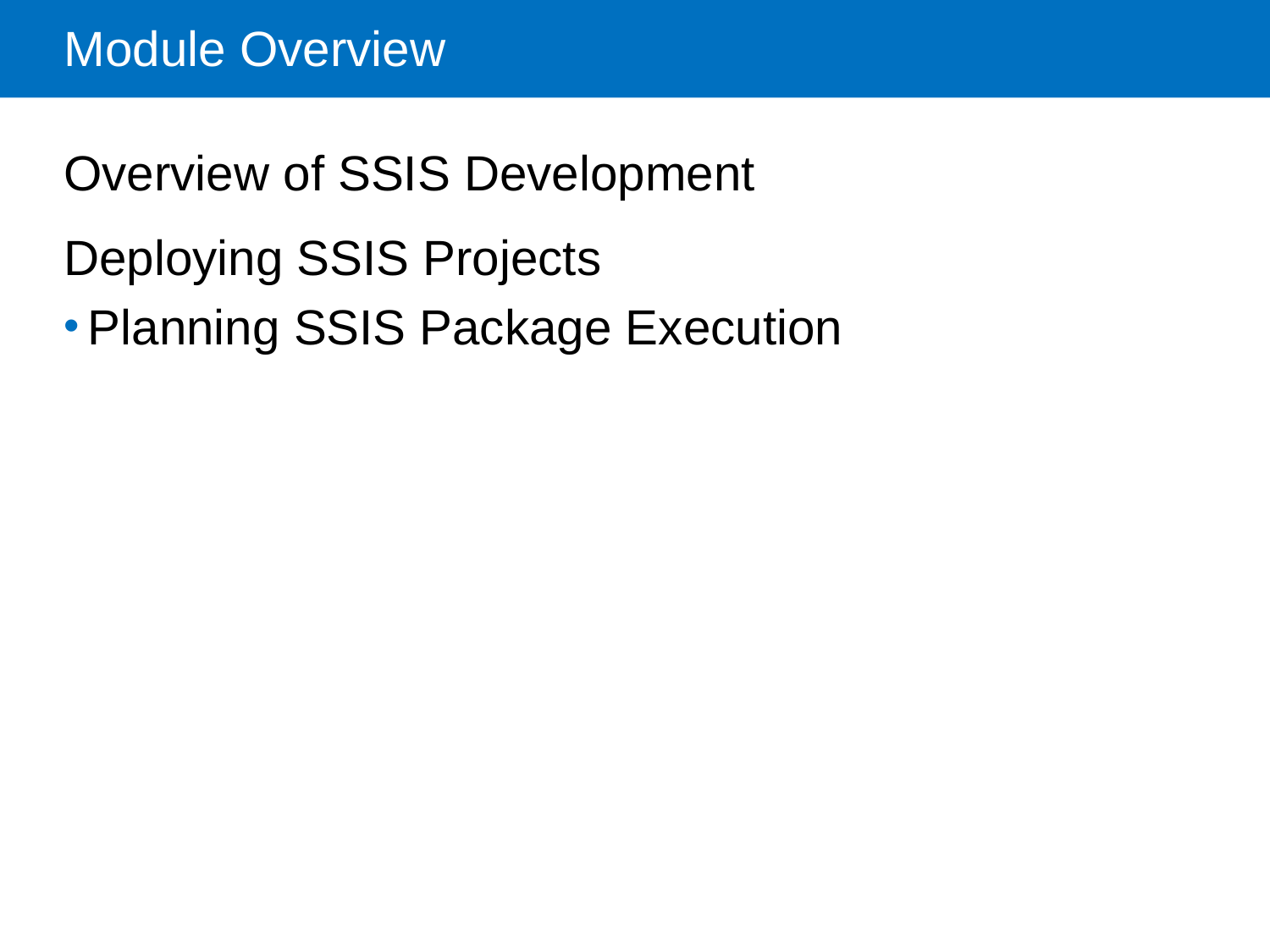

# Module Overview
Overview of SSIS Development
Deploying SSIS Projects
Planning SSIS Package Execution